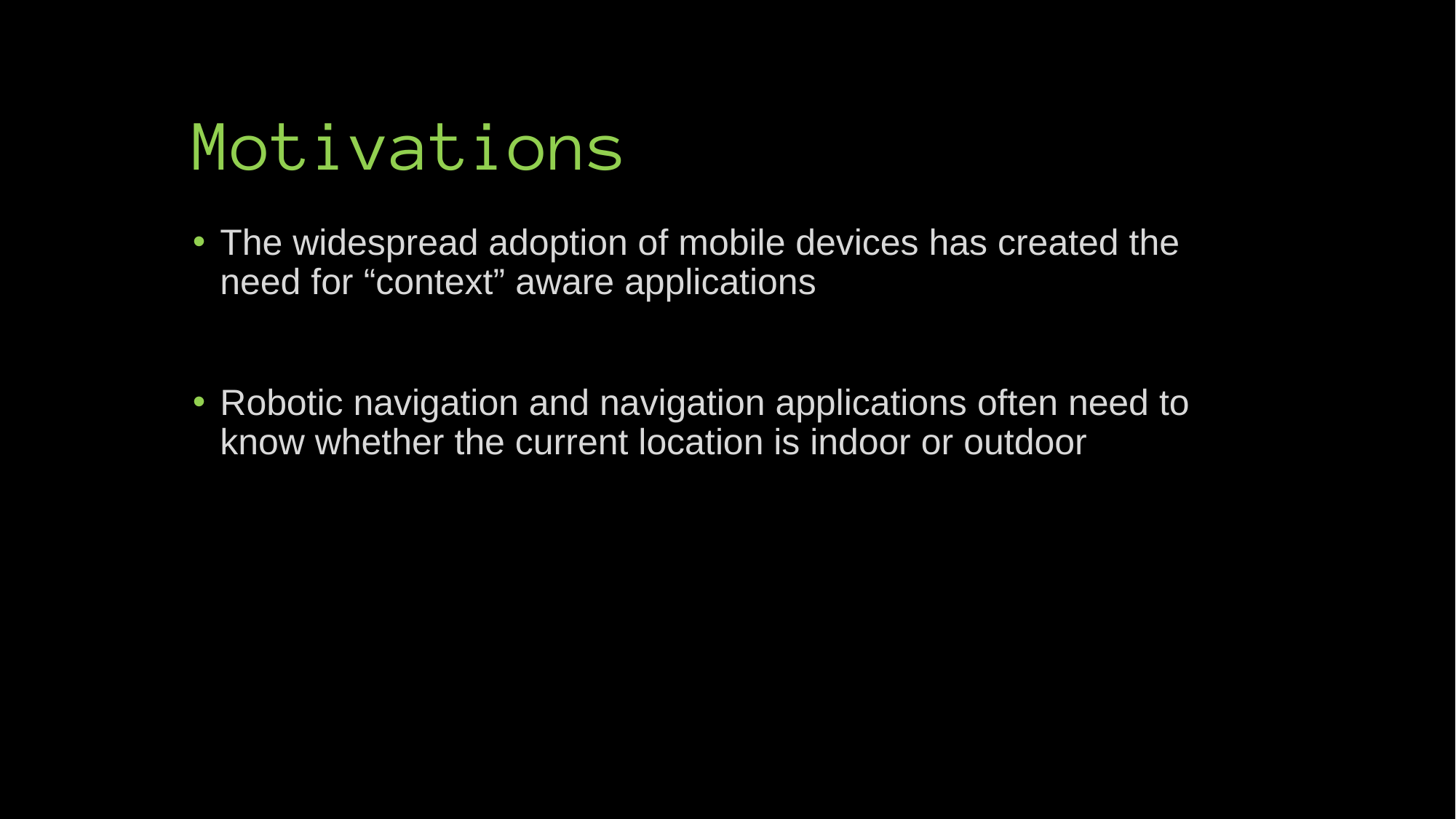

# Motivations
The widespread adoption of mobile devices has created the need for “context” aware applications

Robotic navigation and navigation applications often need to know whether the current location is indoor or outdoor